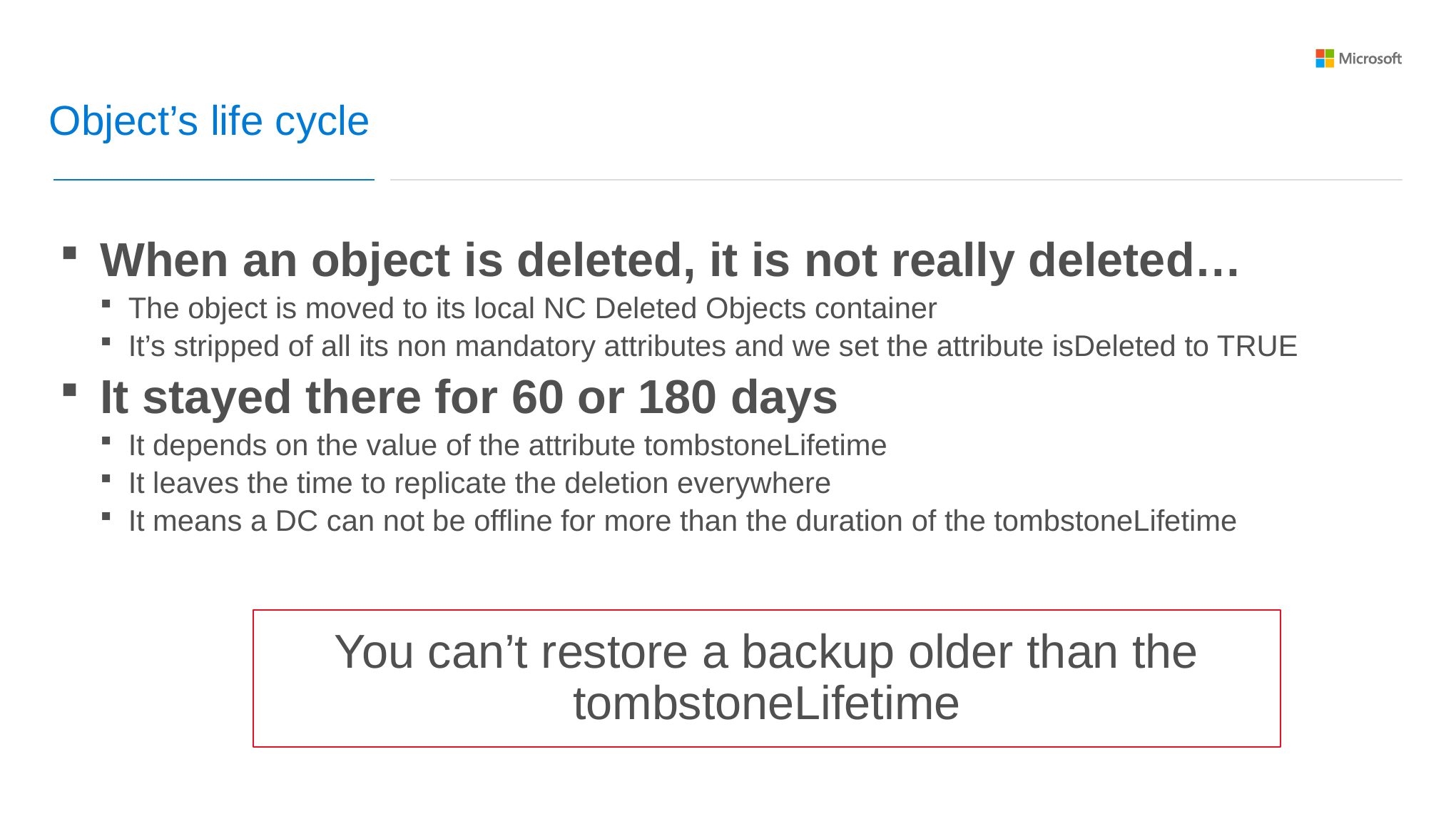

Object’s life cycle
When an object is deleted, it is not really deleted…
The object is moved to its local NC Deleted Objects container
It’s stripped of all its non mandatory attributes and we set the attribute isDeleted to TRUE
It stayed there for 60 or 180 days
It depends on the value of the attribute tombstoneLifetime
It leaves the time to replicate the deletion everywhere
It means a DC can not be offline for more than the duration of the tombstoneLifetime

You can’t restore a backup older than the tombstoneLifetime